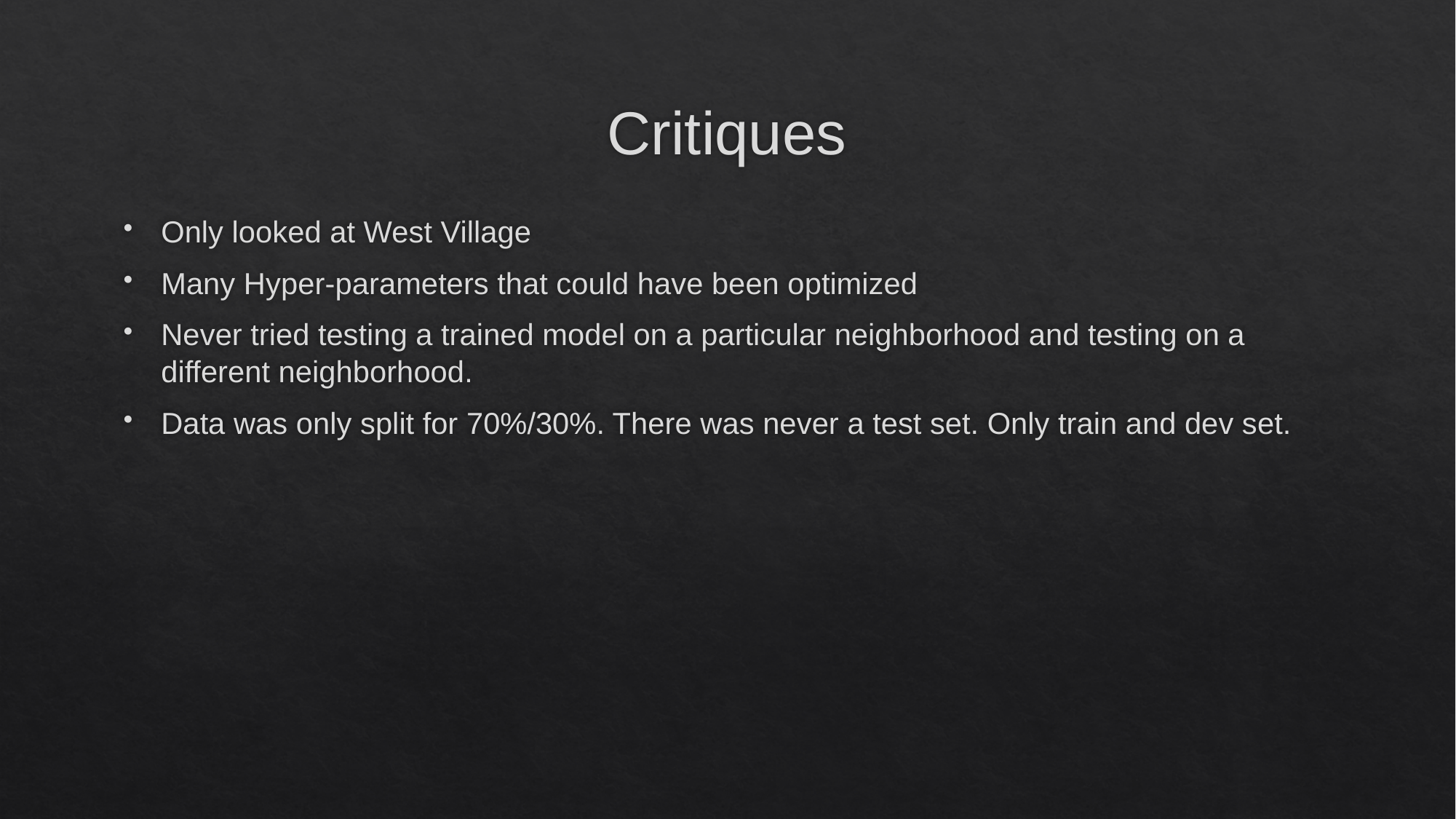

# Critiques
Only looked at West Village
Many Hyper-parameters that could have been optimized
Never tried testing a trained model on a particular neighborhood and testing on a different neighborhood.
Data was only split for 70%/30%. There was never a test set. Only train and dev set.